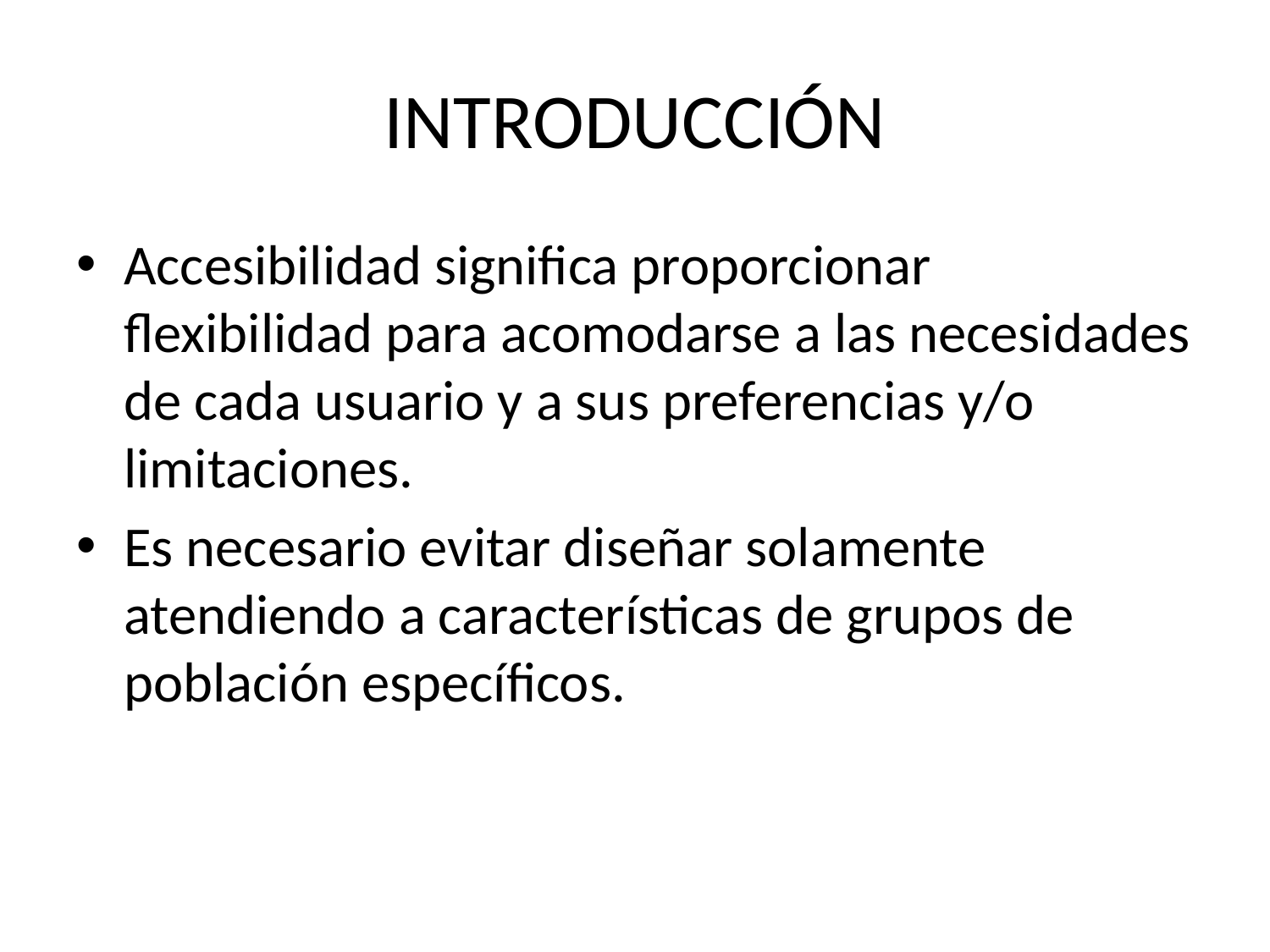

# INTRODUCCIÓN
Accesibilidad significa proporcionar flexibilidad para acomodarse a las necesidades de cada usuario y a sus preferencias y/o limitaciones.
Es necesario evitar diseñar solamente atendiendo a características de grupos de población específicos.